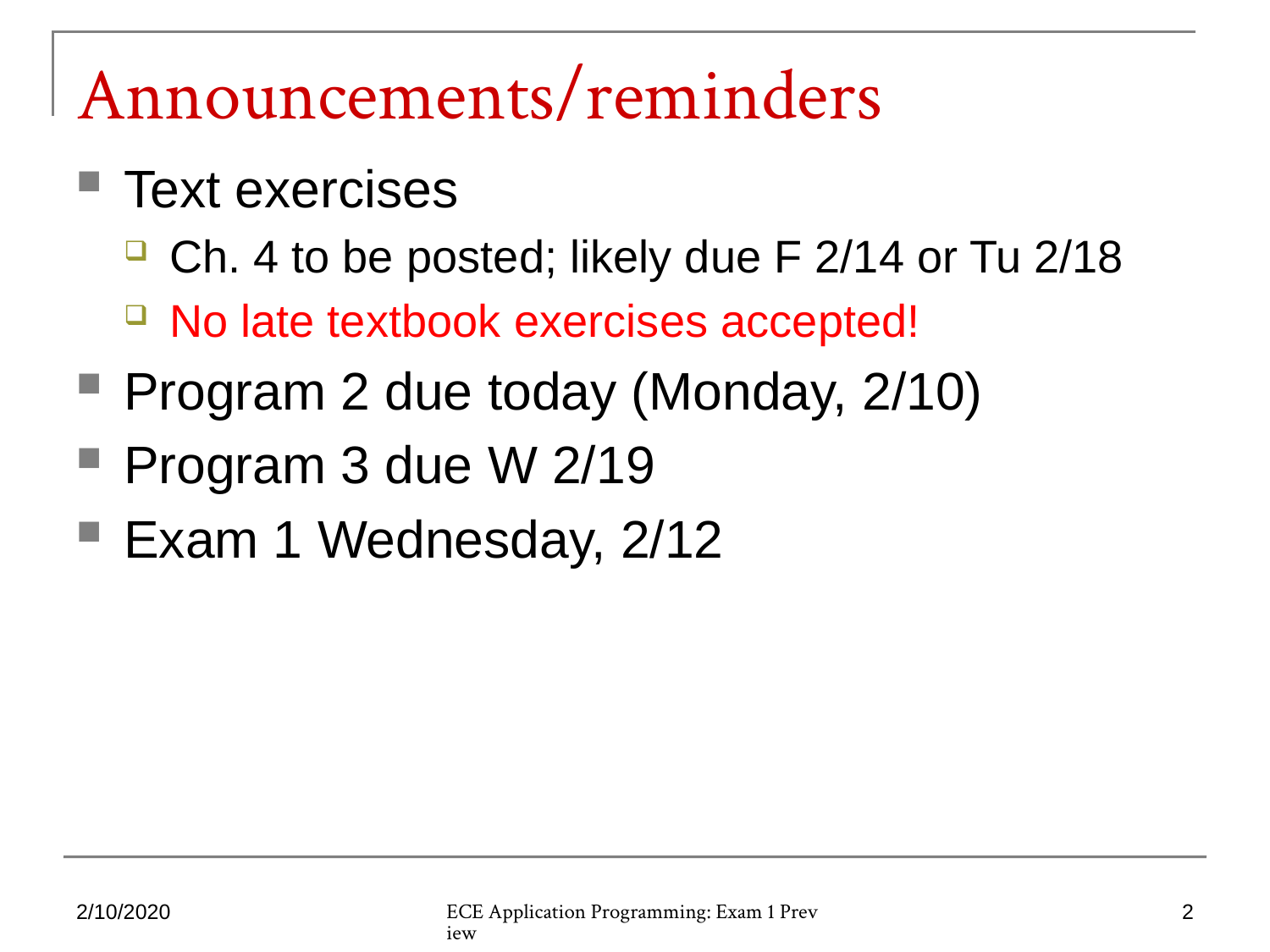

# Announcements/reminders
Text exercises
Ch. 4 to be posted; likely due F 2/14 or Tu 2/18
No late textbook exercises accepted!
Program 2 due today (Monday, 2/10)
Program 3 due W 2/19
Exam 1 Wednesday, 2/12

2/10/2020
2
ECE Application Programming: Exam 1 Preview